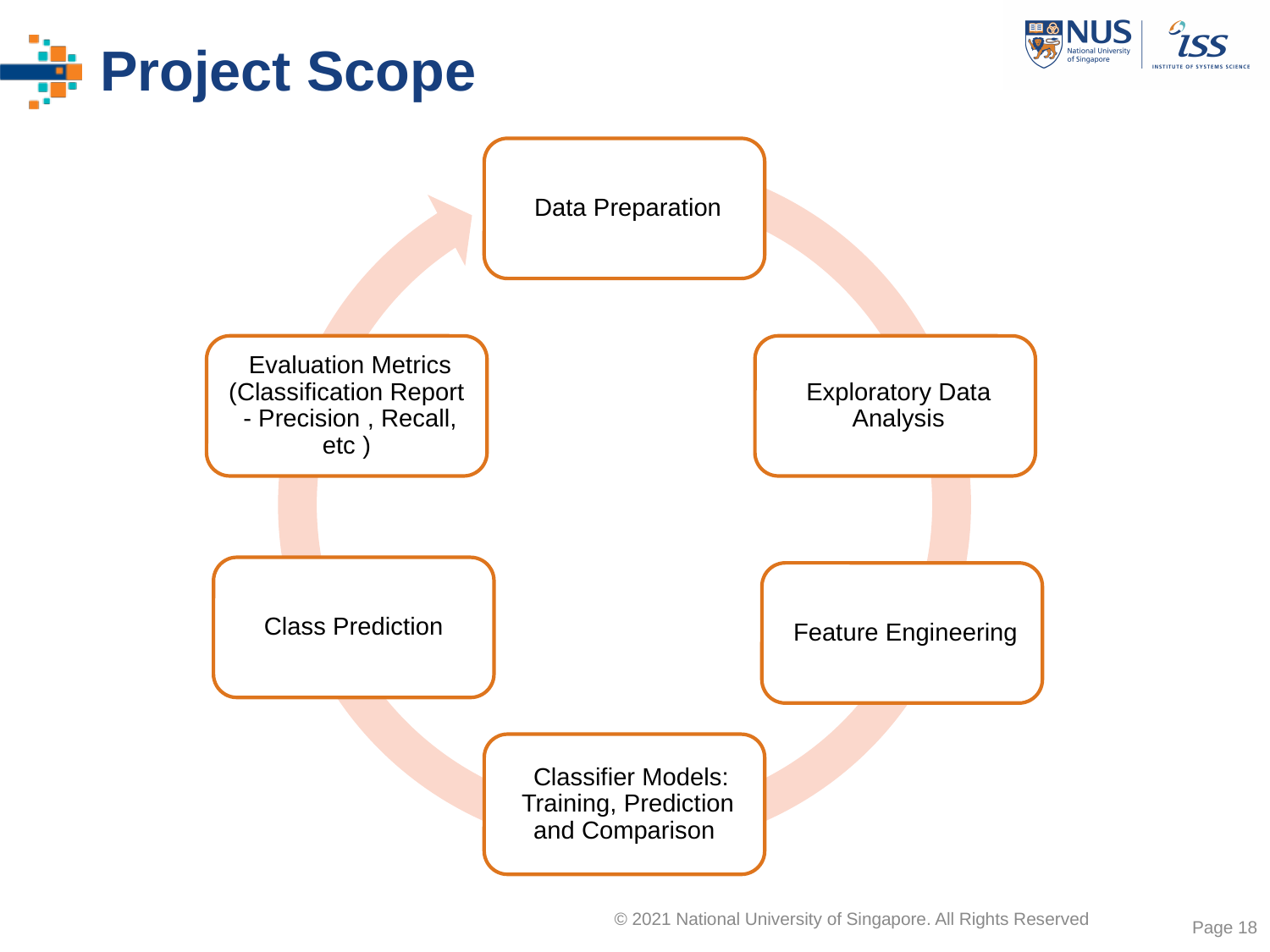

# Project Scope
Data Preparation
Exploratory Data Analysis
Feature Engineering
 Classifier Models: Training, Prediction and Comparison
Class Prediction
Evaluation Metrics (Classification Report  - Precision , Recall, etc )
Page 18